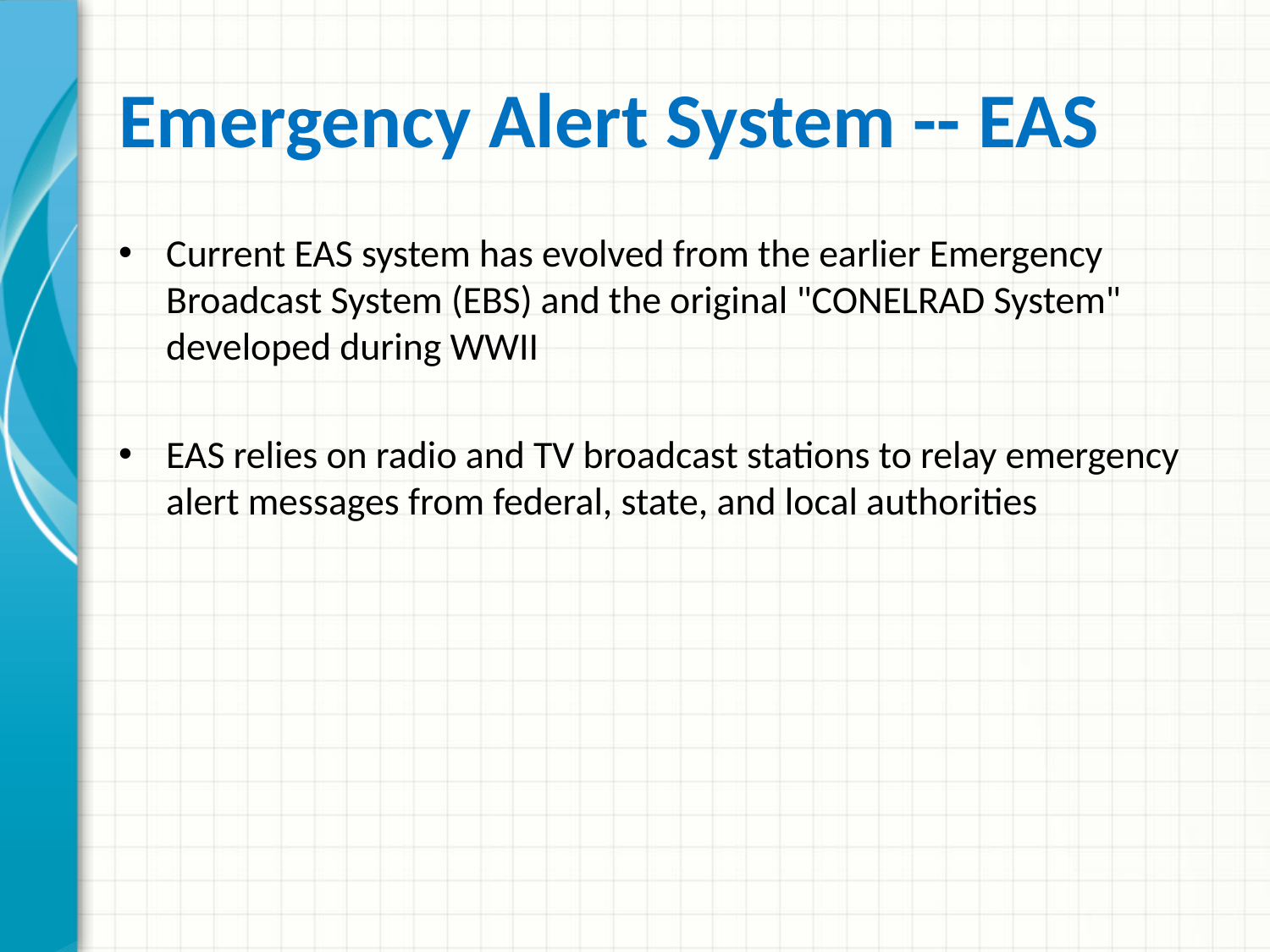

# Emergency Alert System -- EAS
Current EAS system has evolved from the earlier Emergency Broadcast System (EBS) and the original "CONELRAD System" developed during WWII

EAS relies on radio and TV broadcast stations to relay emergency alert messages from federal, state, and local authorities